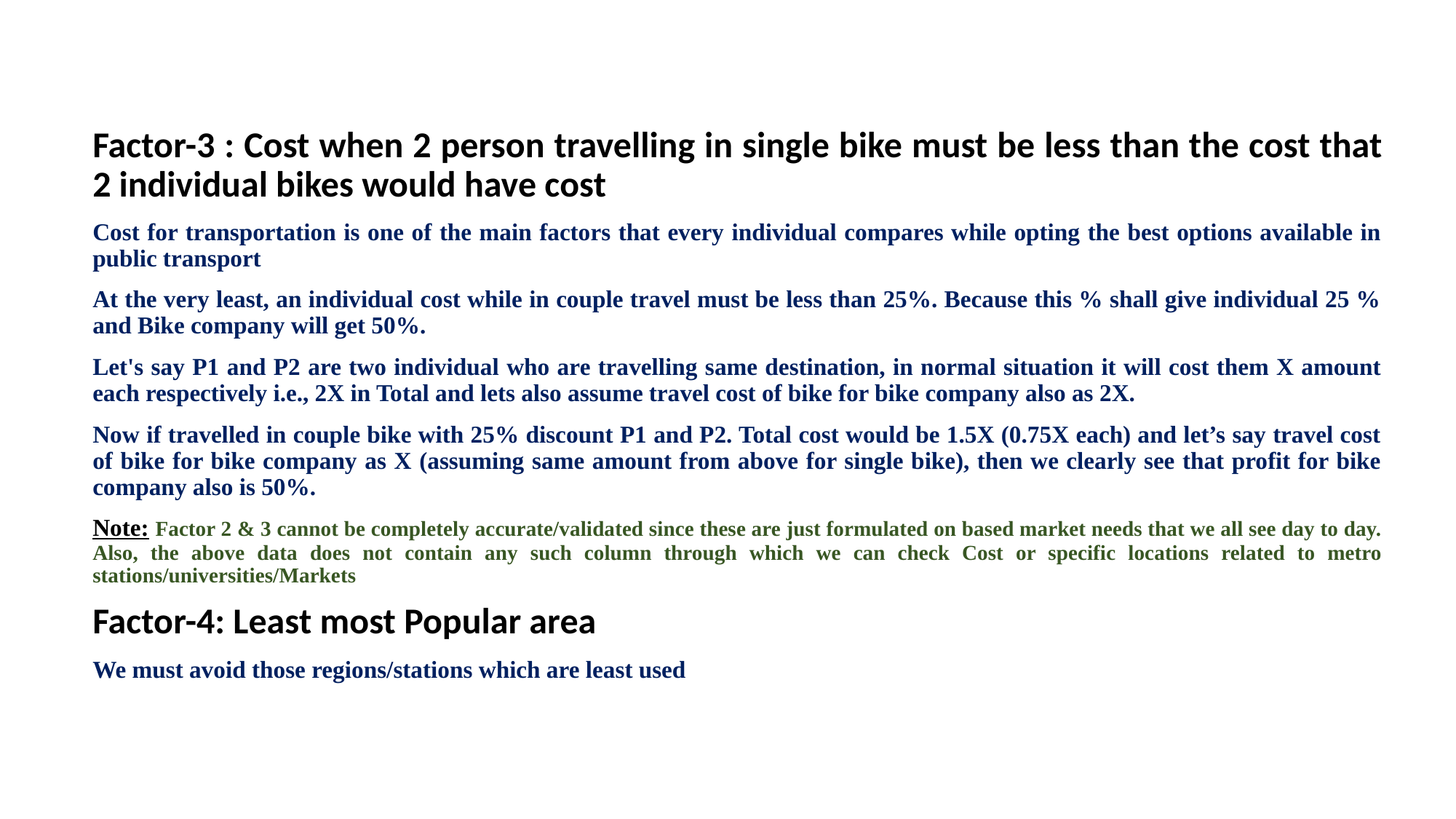

Factor-3 : Cost when 2 person travelling in single bike must be less than the cost that 2 individual bikes would have cost
Cost for transportation is one of the main factors that every individual compares while opting the best options available in public transport
At the very least, an individual cost while in couple travel must be less than 25%. Because this % shall give individual 25 % and Bike company will get 50%.
Let's say P1 and P2 are two individual who are travelling same destination, in normal situation it will cost them X amount each respectively i.e., 2X in Total and lets also assume travel cost of bike for bike company also as 2X.
Now if travelled in couple bike with 25% discount P1 and P2. Total cost would be 1.5X (0.75X each) and let’s say travel cost of bike for bike company as X (assuming same amount from above for single bike), then we clearly see that profit for bike company also is 50%.
Note: Factor 2 & 3 cannot be completely accurate/validated since these are just formulated on based market needs that we all see day to day. Also, the above data does not contain any such column through which we can check Cost or specific locations related to metro stations/universities/Markets
Factor-4: Least most Popular area
We must avoid those regions/stations which are least used